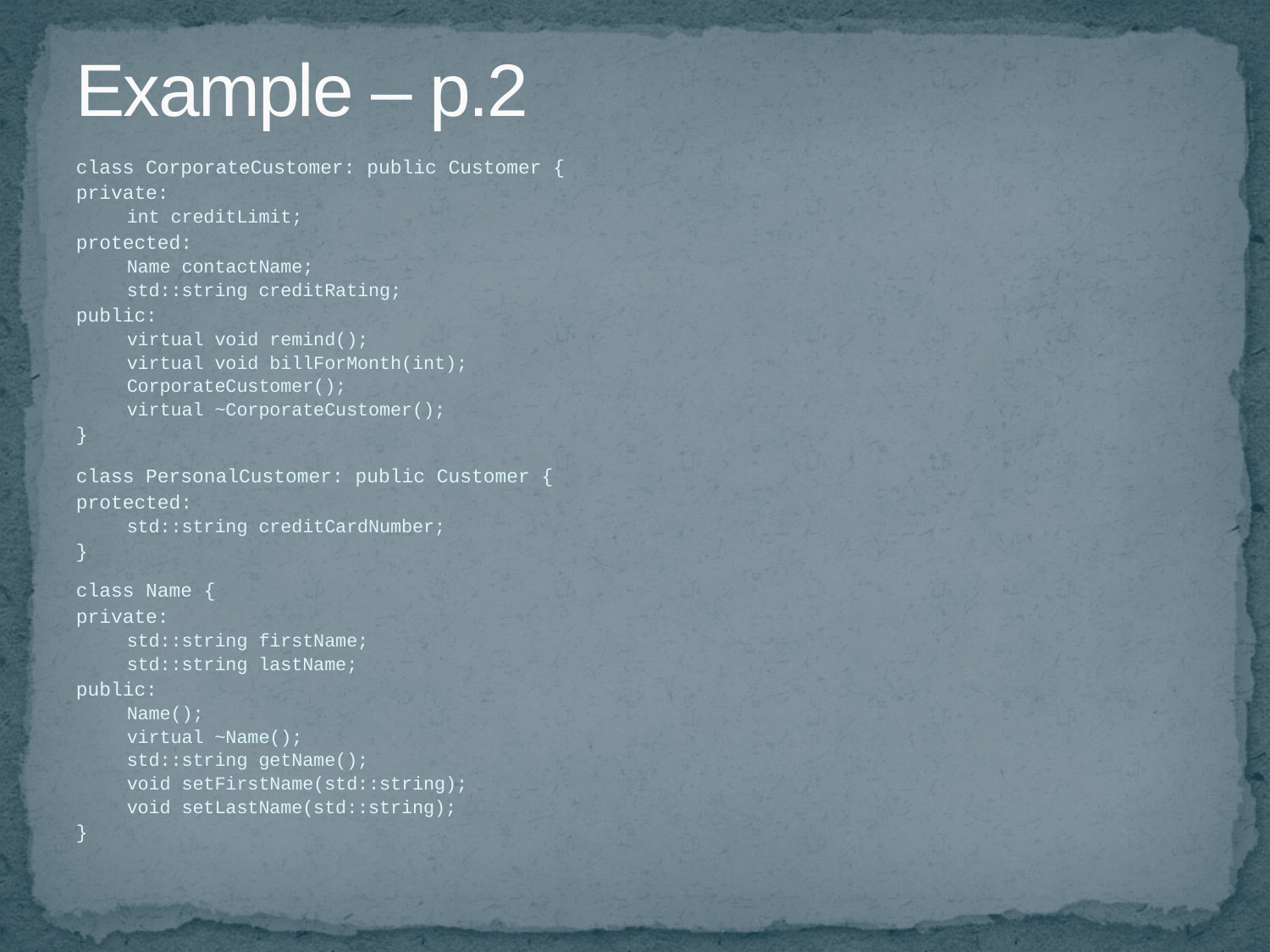

# Example – p.2
class CorporateCustomer: public Customer {
private:
int creditLimit;
protected:
Name contactName;
std::string creditRating;
public:
virtual void remind();
virtual void billForMonth(int);
CorporateCustomer();
virtual ~CorporateCustomer();
}

class PersonalCustomer: public Customer {
protected:
std::string creditCardNumber;
}

class Name {
private:
std::string firstName;
std::string lastName;
public:
Name();
virtual ~Name();
std::string getName();
void setFirstName(std::string);
void setLastName(std::string);
}